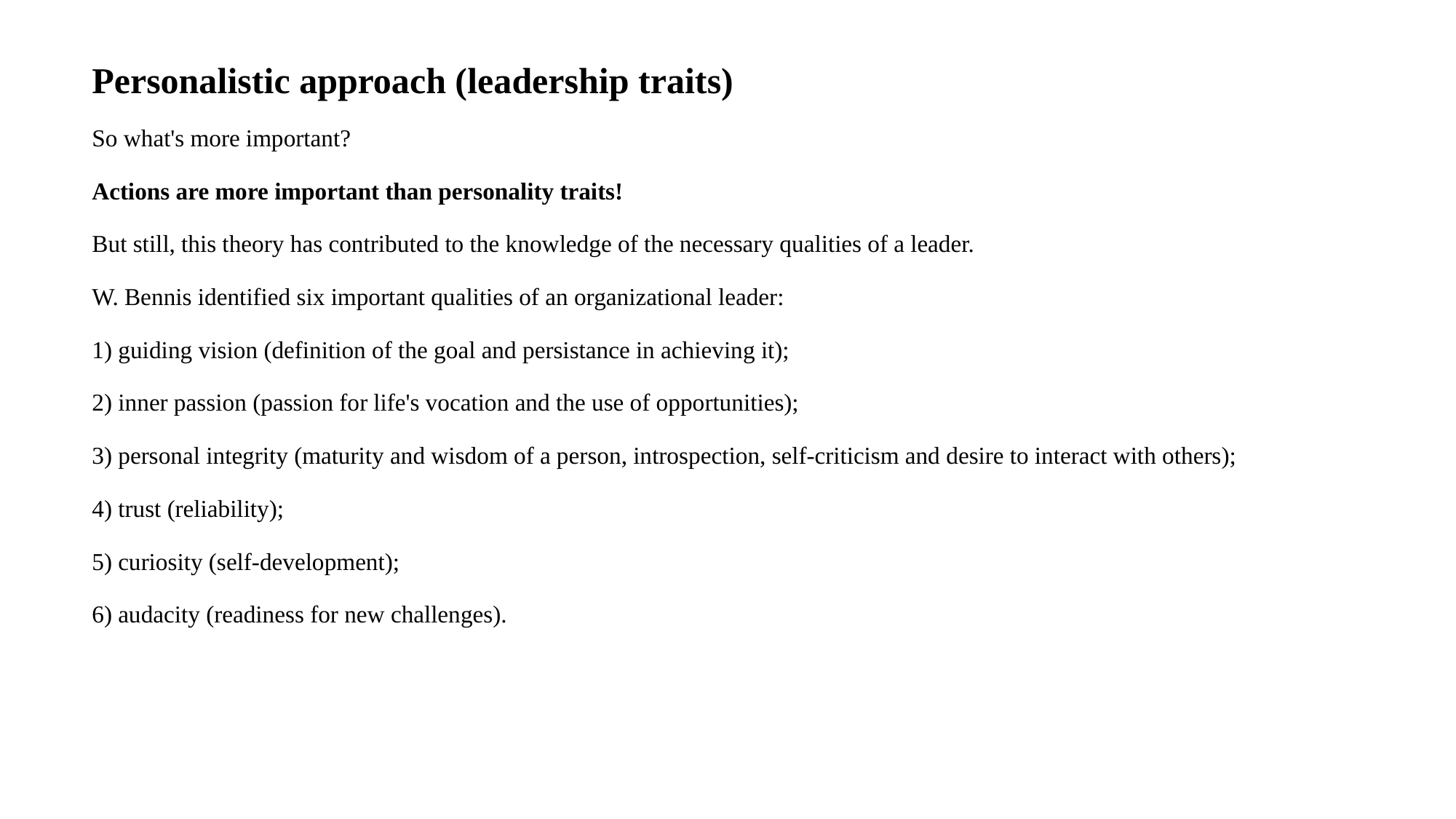

# Personalistic approach (leadership traits)
So what's more important?
Actions are more important than personality traits!
But still, this theory has contributed to the knowledge of the necessary qualities of a leader.
W. Bennis identified six important qualities of an organizational leader:
1) guiding vision (definition of the goal and persistance in achieving it);
2) inner passion (passion for life's vocation and the use of opportunities);
3) personal integrity (maturity and wisdom of a person, introspection, self-criticism and desire to interact with others);
4) trust (reliability);
5) curiosity (self-development);
6) audacity (readiness for new challenges).